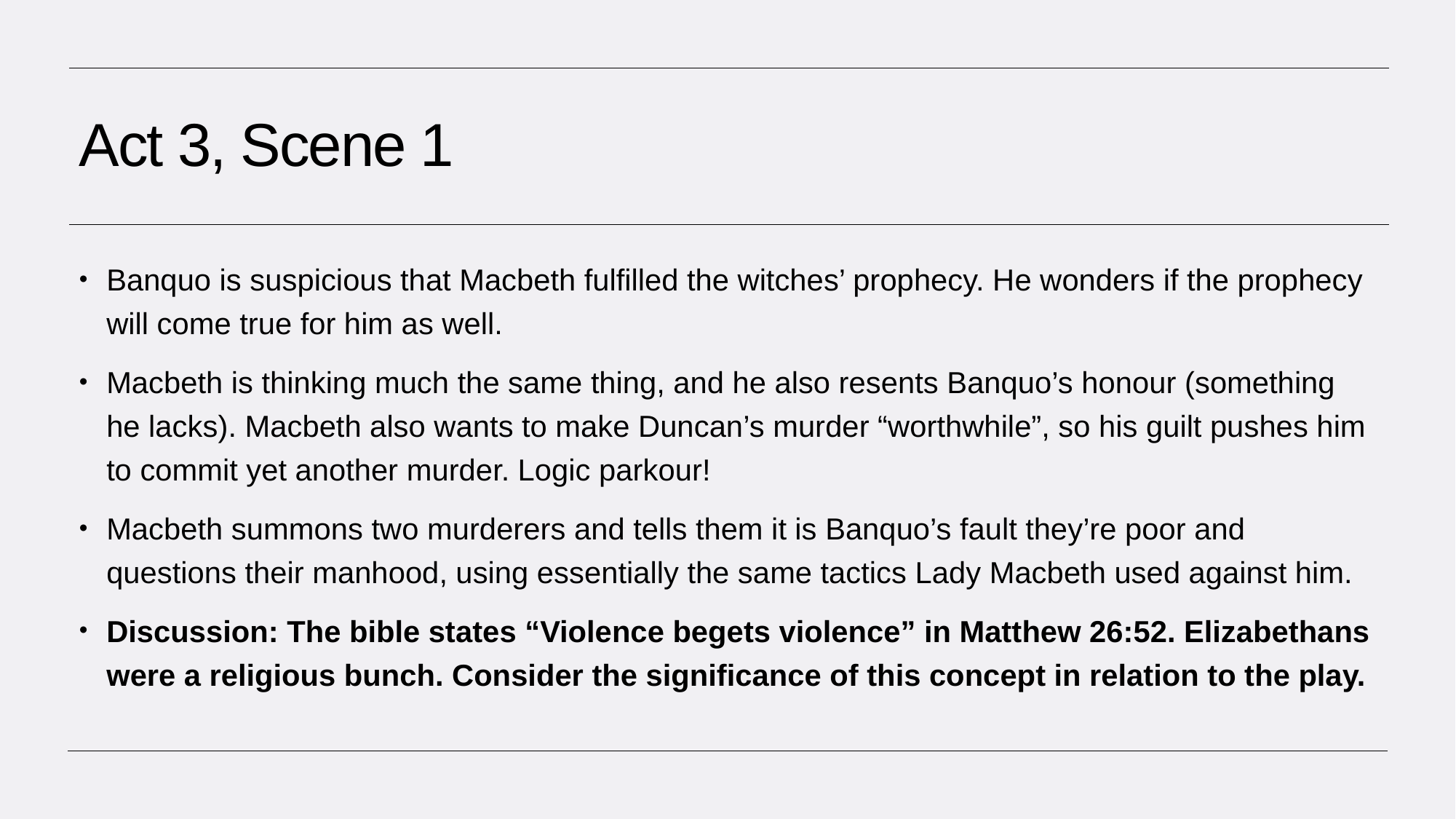

# Act 3, Scene 1
Banquo is suspicious that Macbeth fulfilled the witches’ prophecy. He wonders if the prophecy will come true for him as well.
Macbeth is thinking much the same thing, and he also resents Banquo’s honour (something he lacks). Macbeth also wants to make Duncan’s murder “worthwhile”, so his guilt pushes him to commit yet another murder. Logic parkour!
Macbeth summons two murderers and tells them it is Banquo’s fault they’re poor and questions their manhood, using essentially the same tactics Lady Macbeth used against him.
Discussion: The bible states “Violence begets violence” in Matthew 26:52. Elizabethans were a religious bunch. Consider the significance of this concept in relation to the play.